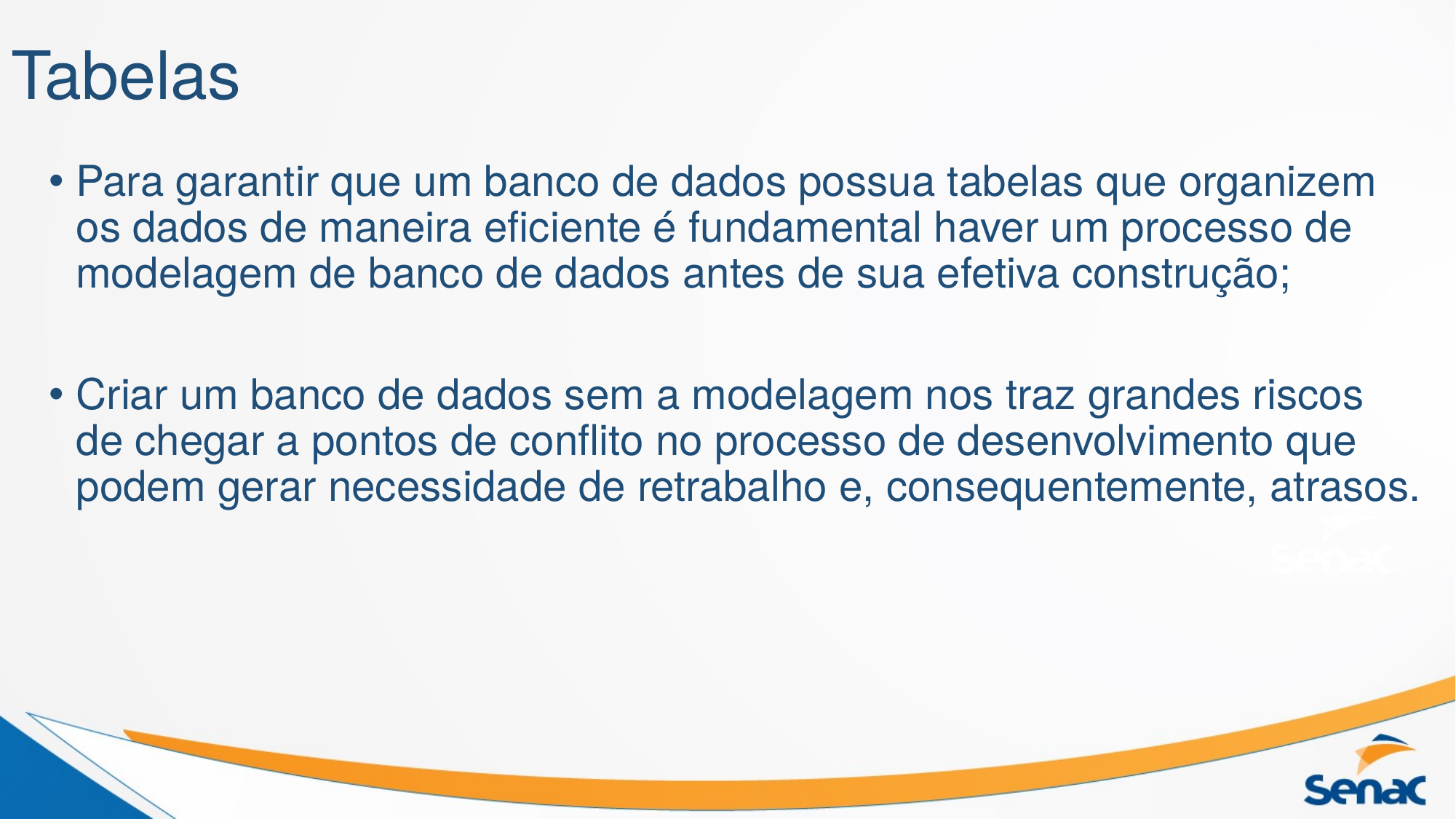

# Tabelas
Para garantir que um banco de dados possua tabelas que organizem os dados de maneira eficiente é fundamental haver um processo de modelagem de banco de dados antes de sua efetiva construção;

Criar um banco de dados sem a modelagem nos traz grandes riscos de chegar a pontos de conflito no processo de desenvolvimento que podem gerar necessidade de retrabalho e, consequentemente, atrasos.